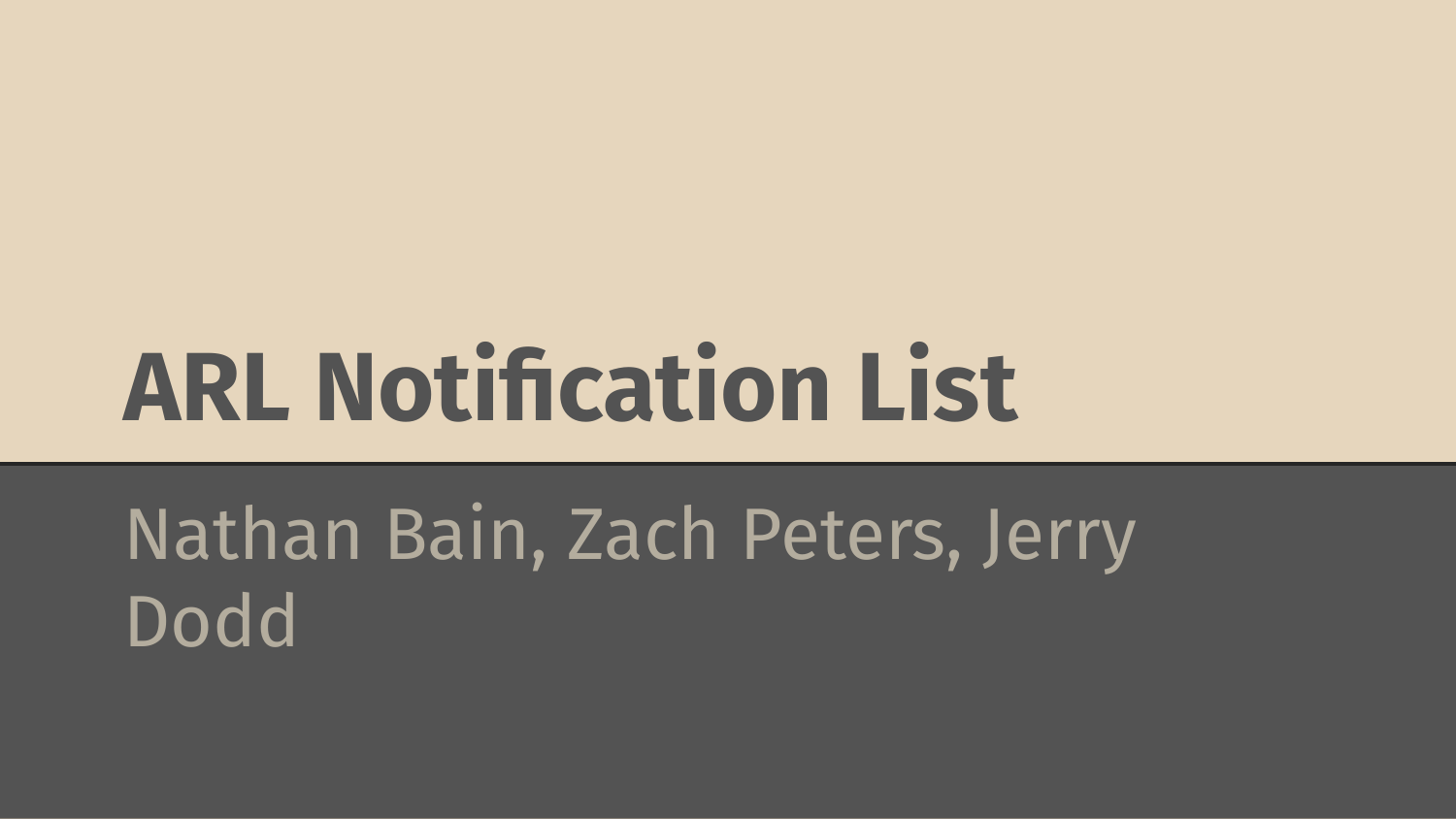

# ARL Notification List
Nathan Bain, Zach Peters, Jerry Dodd